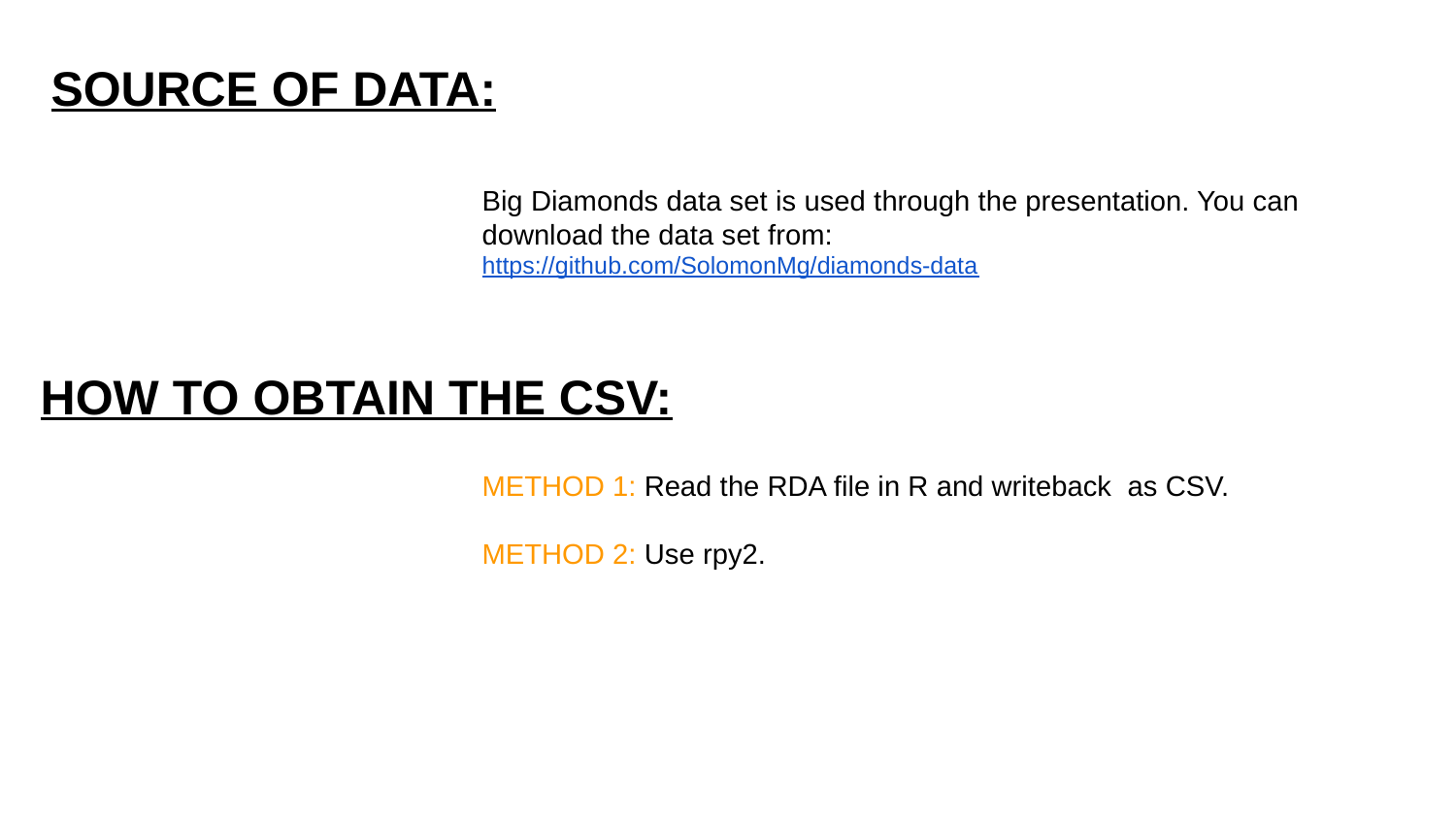

SOURCE OF DATA:
Big Diamonds data set is used through the presentation. You can download the data set from:
https://github.com/SolomonMg/diamonds-data

HOW TO OBTAIN THE CSV:
METHOD 1: Read the RDA file in R and writeback  as CSV.

METHOD 2: Use rpy2.